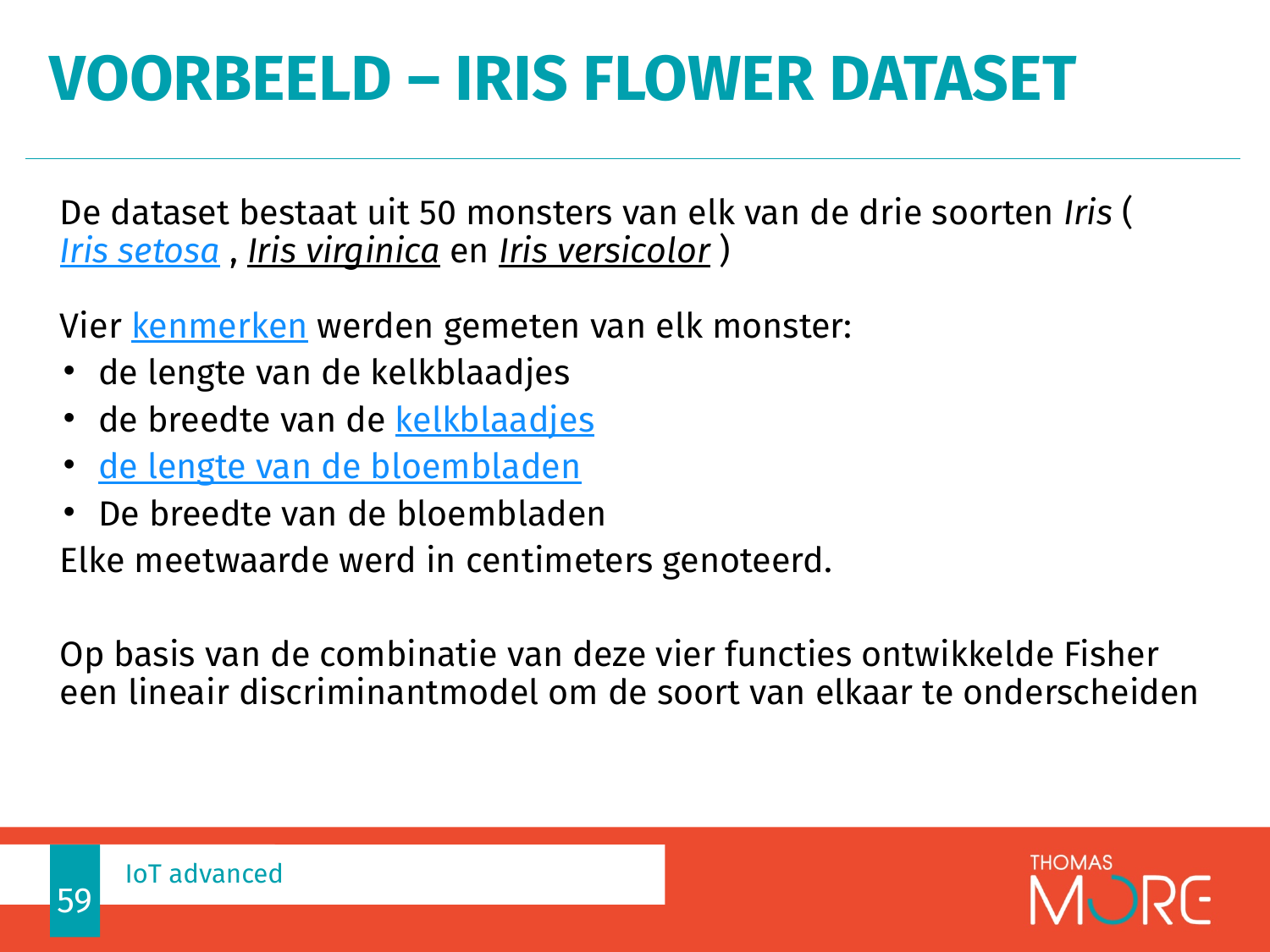

# Voorbeeld – IRIS FLOWER DATASET
De dataset bestaat uit 50 monsters van elk van de drie soorten Iris ( Iris setosa , Iris virginica en Iris versicolor )
Vier kenmerken werden gemeten van elk monster:
de lengte van de kelkblaadjes
de breedte van de kelkblaadjes
de lengte van de bloembladen
De breedte van de bloembladen
Elke meetwaarde werd in centimeters genoteerd.

Op basis van de combinatie van deze vier functies ontwikkelde Fisher een lineair discriminantmodel om de soort van elkaar te onderscheiden
59
IoT advanced